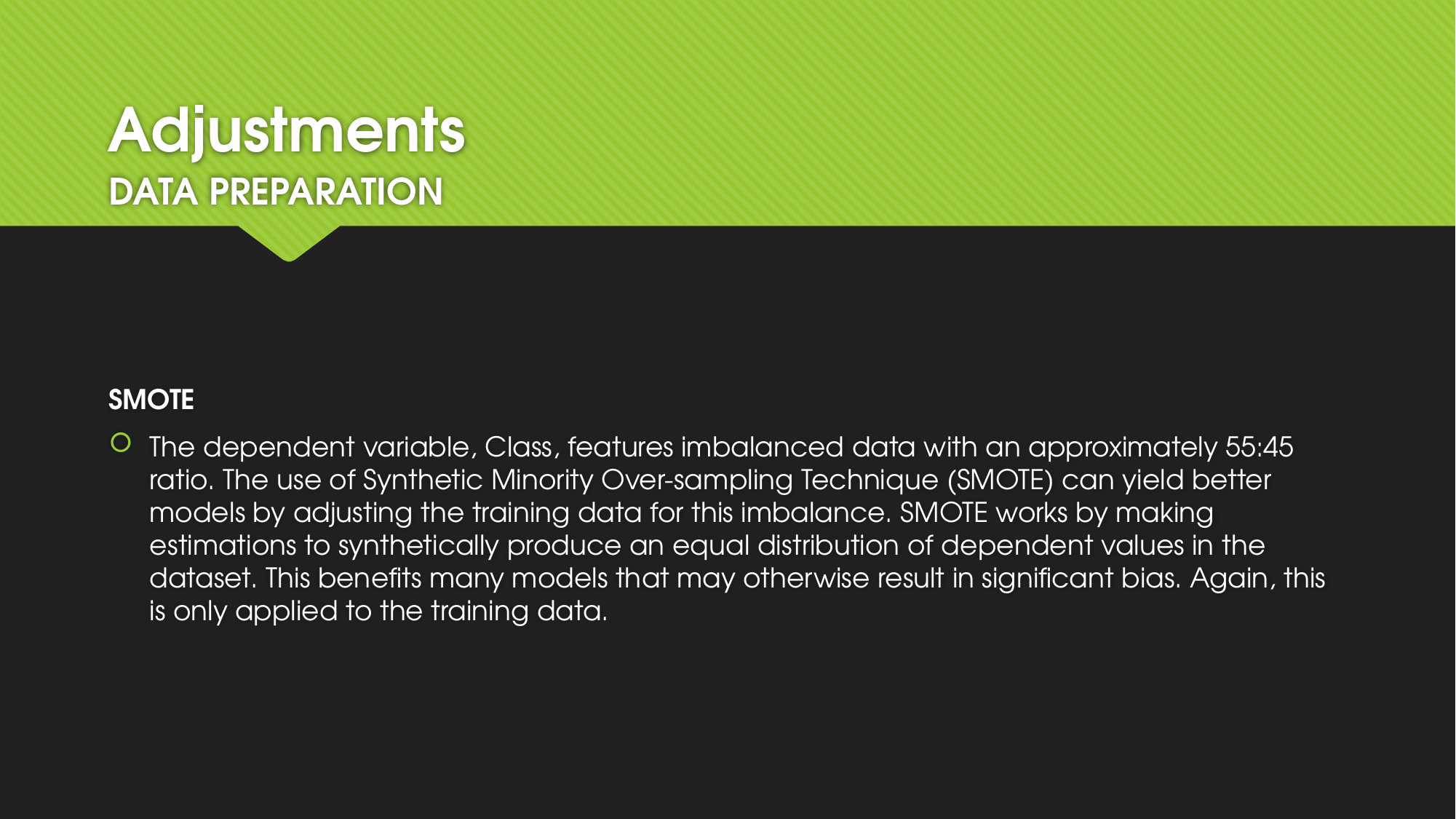

# Adjustments
Data Preparation
SMOTE
The dependent variable, Class, features imbalanced data with an approximately 55:45 ratio. The use of Synthetic Minority Over-sampling Technique (SMOTE) can yield better models by adjusting the training data for this imbalance. SMOTE works by making estimations to synthetically produce an equal distribution of dependent values in the dataset. This benefits many models that may otherwise result in significant bias. Again, this is only applied to the training data.